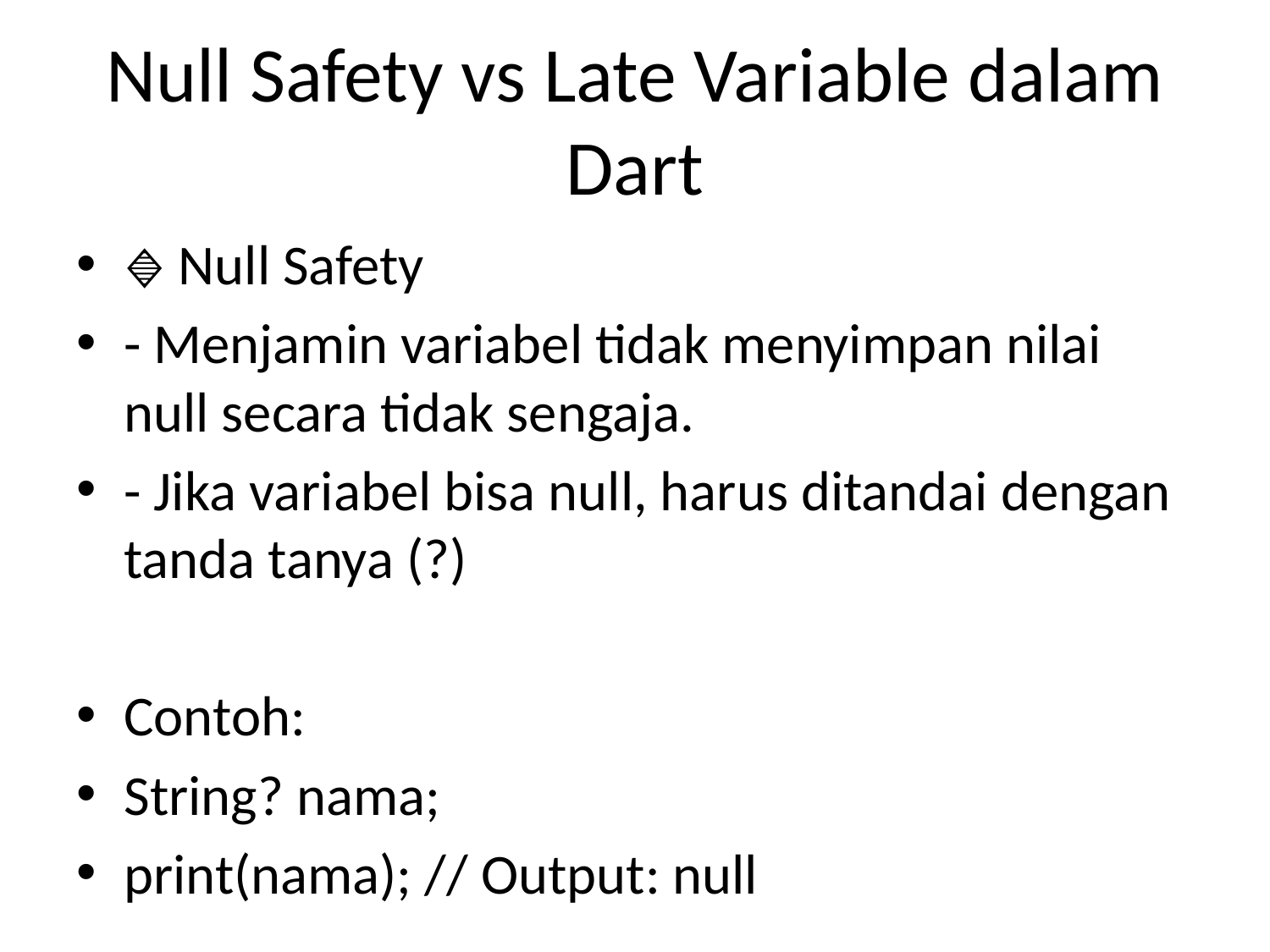

# Null Safety vs Late Variable dalam Dart
🔹 Null Safety
- Menjamin variabel tidak menyimpan nilai null secara tidak sengaja.
- Jika variabel bisa null, harus ditandai dengan tanda tanya (?)

Contoh:
String? nama;
print(nama); // Output: null

String namaLengkap = "Budi";
print(namaLengkap); // Output: Budi